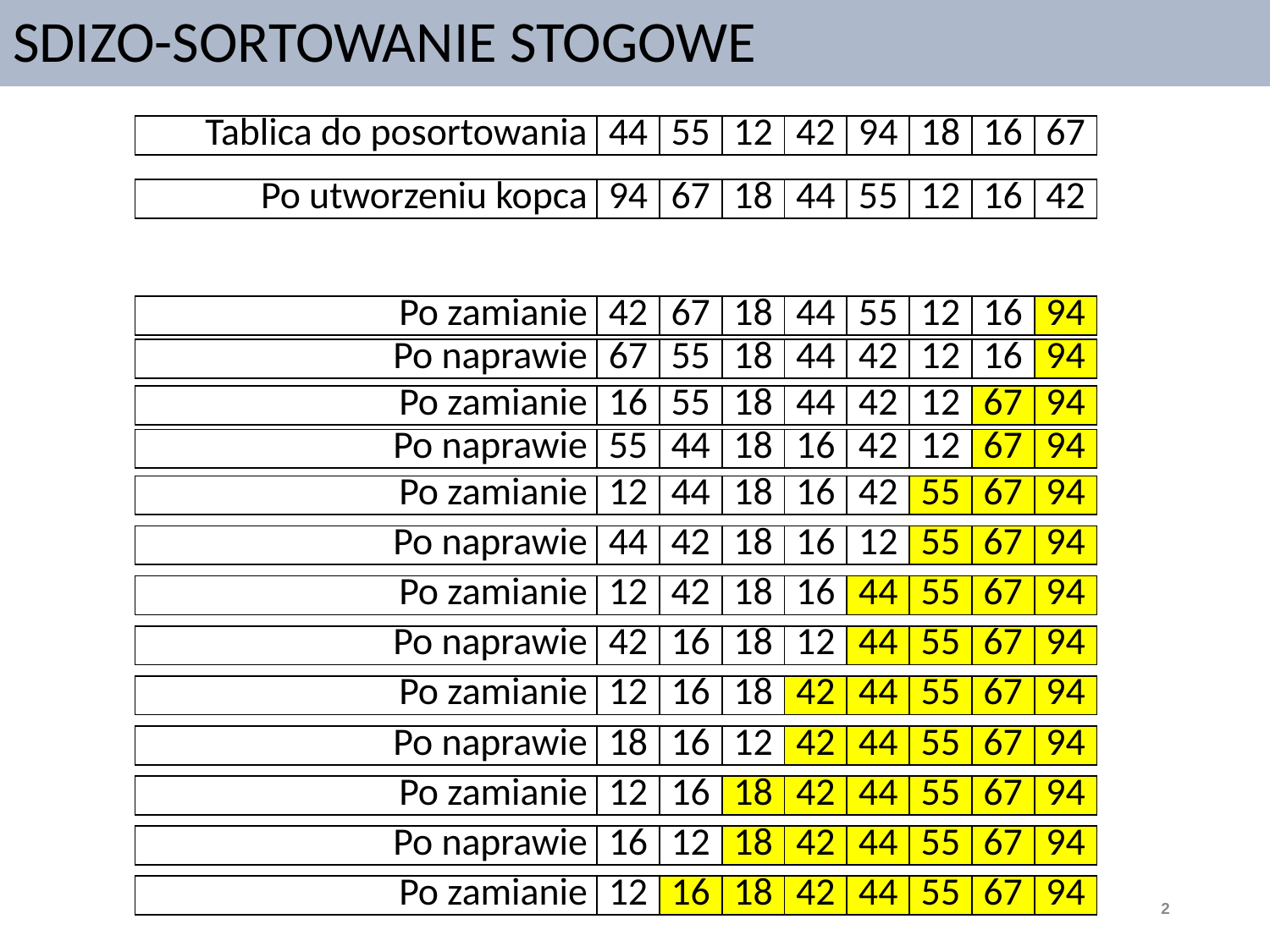

# SDIZO-SORTOWANIE STOGOWE
| Tablica do posortowania | 44 | 55 | 12 | 42 | 94 | 18 | 16 | 67 |
| --- | --- | --- | --- | --- | --- | --- | --- | --- |
| Po utworzeniu kopca | 94 | 67 | 18 | 44 | 55 | 12 | 16 | 42 |
| --- | --- | --- | --- | --- | --- | --- | --- | --- |
| Po zamianie | 42 | 67 | 18 | 44 | 55 | 12 | 16 | 94 |
| --- | --- | --- | --- | --- | --- | --- | --- | --- |
| Po naprawie | 67 | 55 | 18 | 44 | 42 | 12 | 16 | 94 |
| --- | --- | --- | --- | --- | --- | --- | --- | --- |
| Po zamianie | 16 | 55 | 18 | 44 | 42 | 12 | 67 | 94 |
| --- | --- | --- | --- | --- | --- | --- | --- | --- |
| Po naprawie | 55 | 44 | 18 | 16 | 42 | 12 | 67 | 94 |
| --- | --- | --- | --- | --- | --- | --- | --- | --- |
| Po zamianie | 12 | 44 | 18 | 16 | 42 | 55 | 67 | 94 |
| --- | --- | --- | --- | --- | --- | --- | --- | --- |
| Po naprawie | 44 | 42 | 18 | 16 | 12 | 55 | 67 | 94 |
| --- | --- | --- | --- | --- | --- | --- | --- | --- |
| Po zamianie | 12 | 42 | 18 | 16 | 44 | 55 | 67 | 94 |
| --- | --- | --- | --- | --- | --- | --- | --- | --- |
| Po naprawie | 42 | 16 | 18 | 12 | 44 | 55 | 67 | 94 |
| --- | --- | --- | --- | --- | --- | --- | --- | --- |
| Po zamianie | 12 | 16 | 18 | 42 | 44 | 55 | 67 | 94 |
| --- | --- | --- | --- | --- | --- | --- | --- | --- |
| Po naprawie | 18 | 16 | 12 | 42 | 44 | 55 | 67 | 94 |
| --- | --- | --- | --- | --- | --- | --- | --- | --- |
| Po zamianie | 12 | 16 | 18 | 42 | 44 | 55 | 67 | 94 |
| --- | --- | --- | --- | --- | --- | --- | --- | --- |
| Po naprawie | 16 | 12 | 18 | 42 | 44 | 55 | 67 | 94 |
| --- | --- | --- | --- | --- | --- | --- | --- | --- |
| Po zamianie | 12 | 16 | 18 | 42 | 44 | 55 | 67 | 94 |
| --- | --- | --- | --- | --- | --- | --- | --- | --- |
2